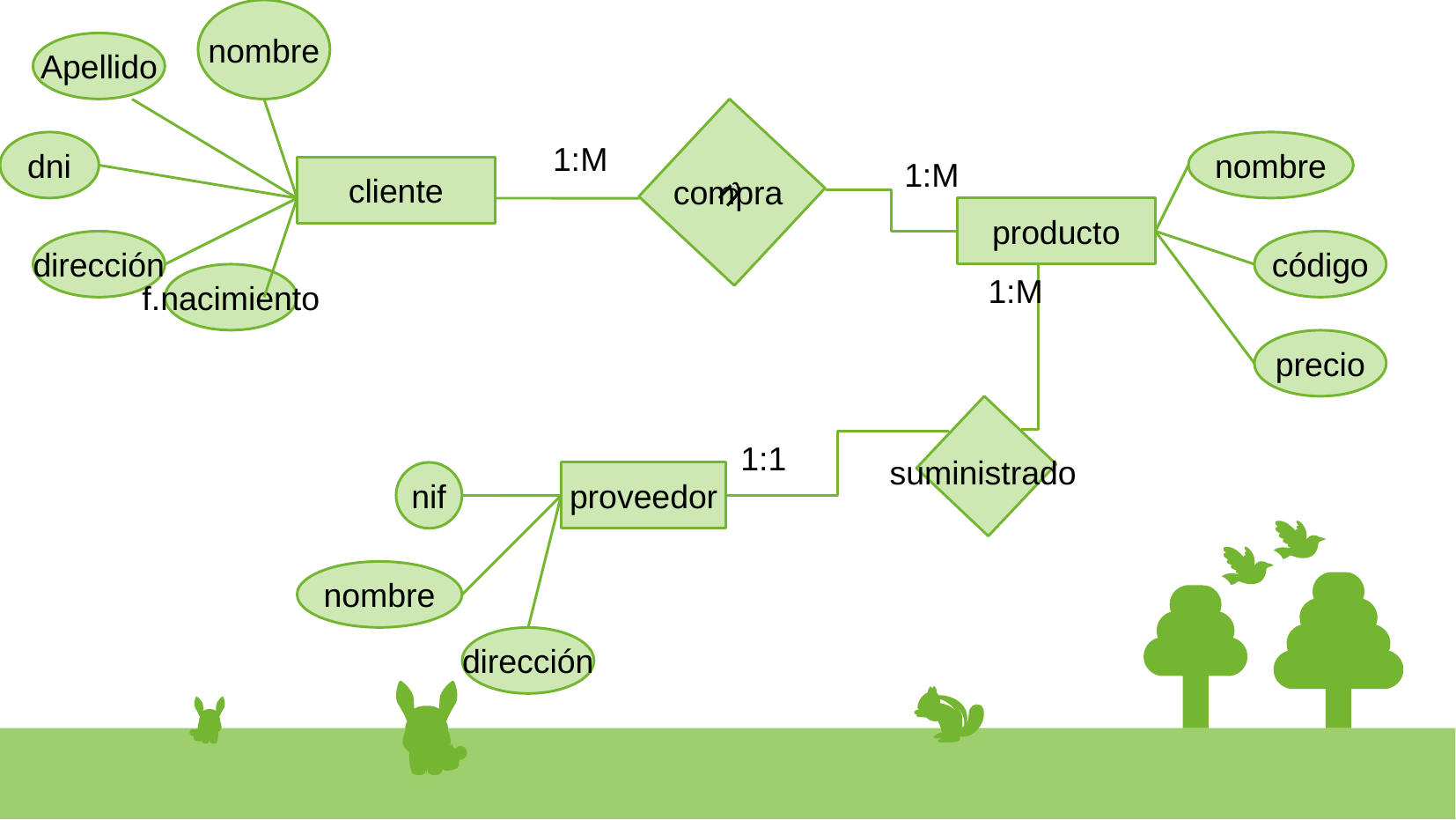

nombre
Apellido

ñ
dni
1:M
nombre
1:M
cliente

compra

producto
dirección

código
f.nacimiento
1:M

precio

1:1
suministrado
nif
proveedor

nombre
dirección